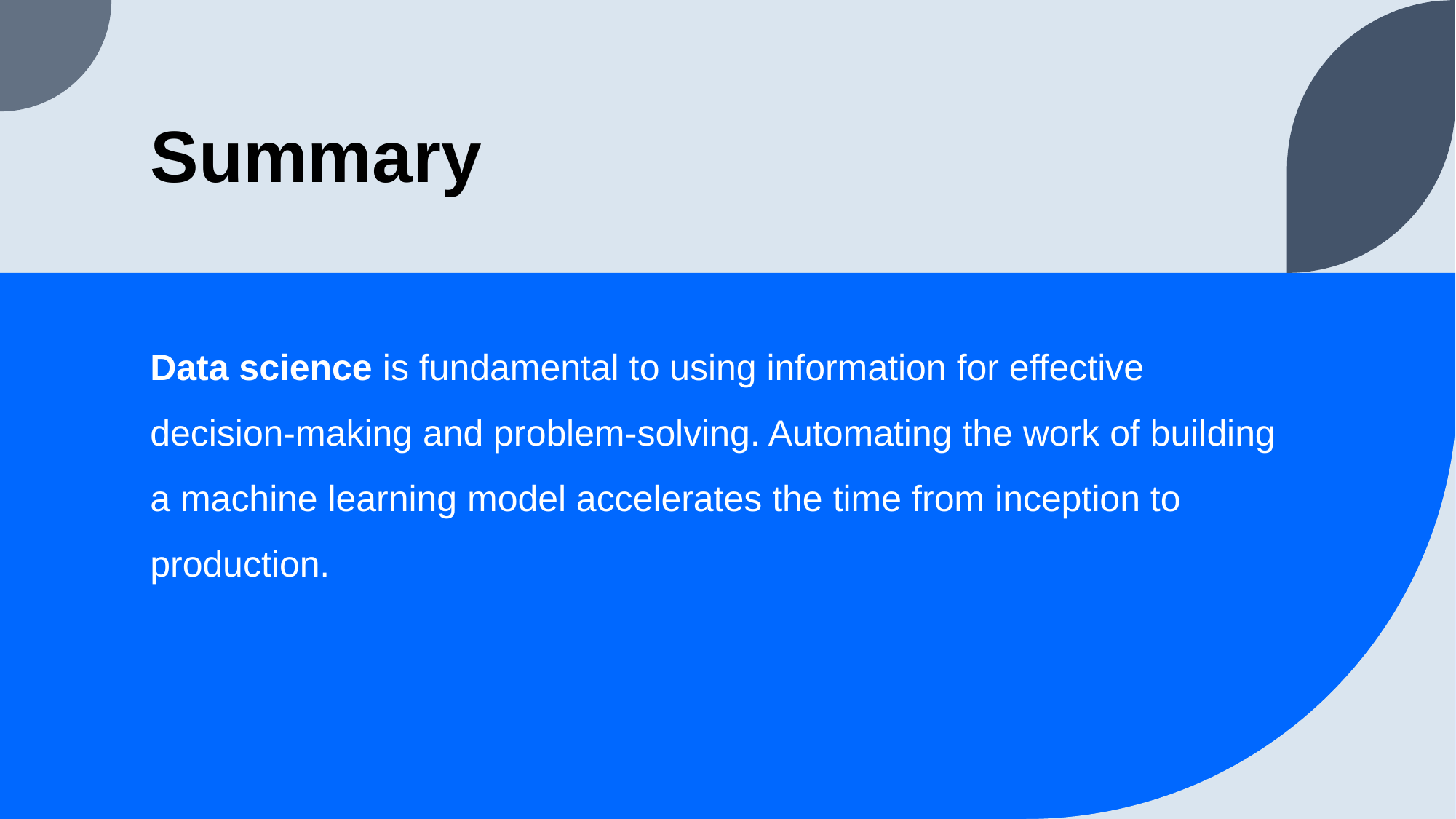

# Summary
Data science is fundamental to using information for effective decision-making and problem-solving. Automating the work of building a machine learning model accelerates the time from inception to production.